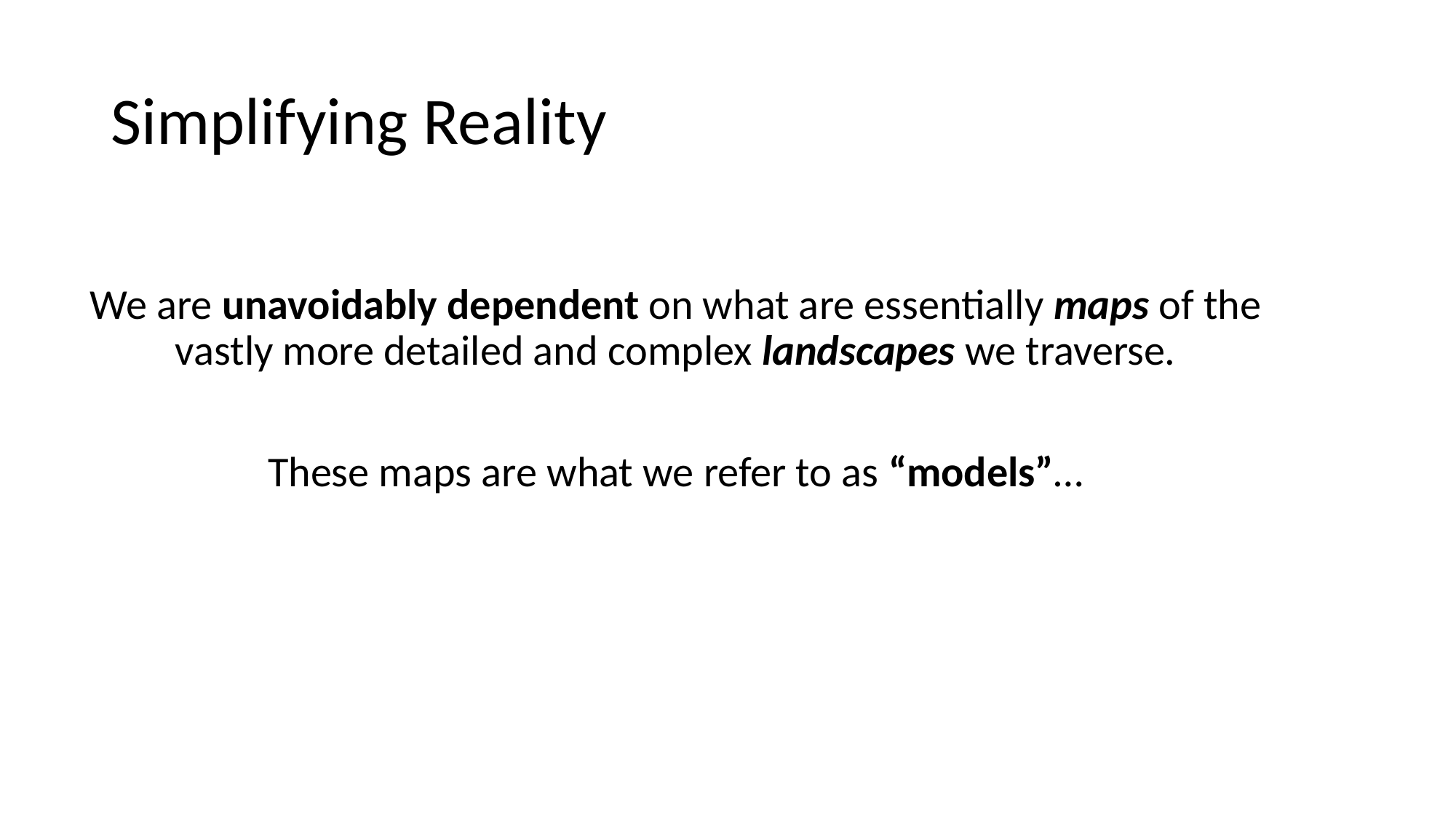

# Simplifying Reality

We are unavoidably dependent on what are essentially maps of the vastly more detailed and complex landscapes we traverse.

These maps are what we refer to as “models”…